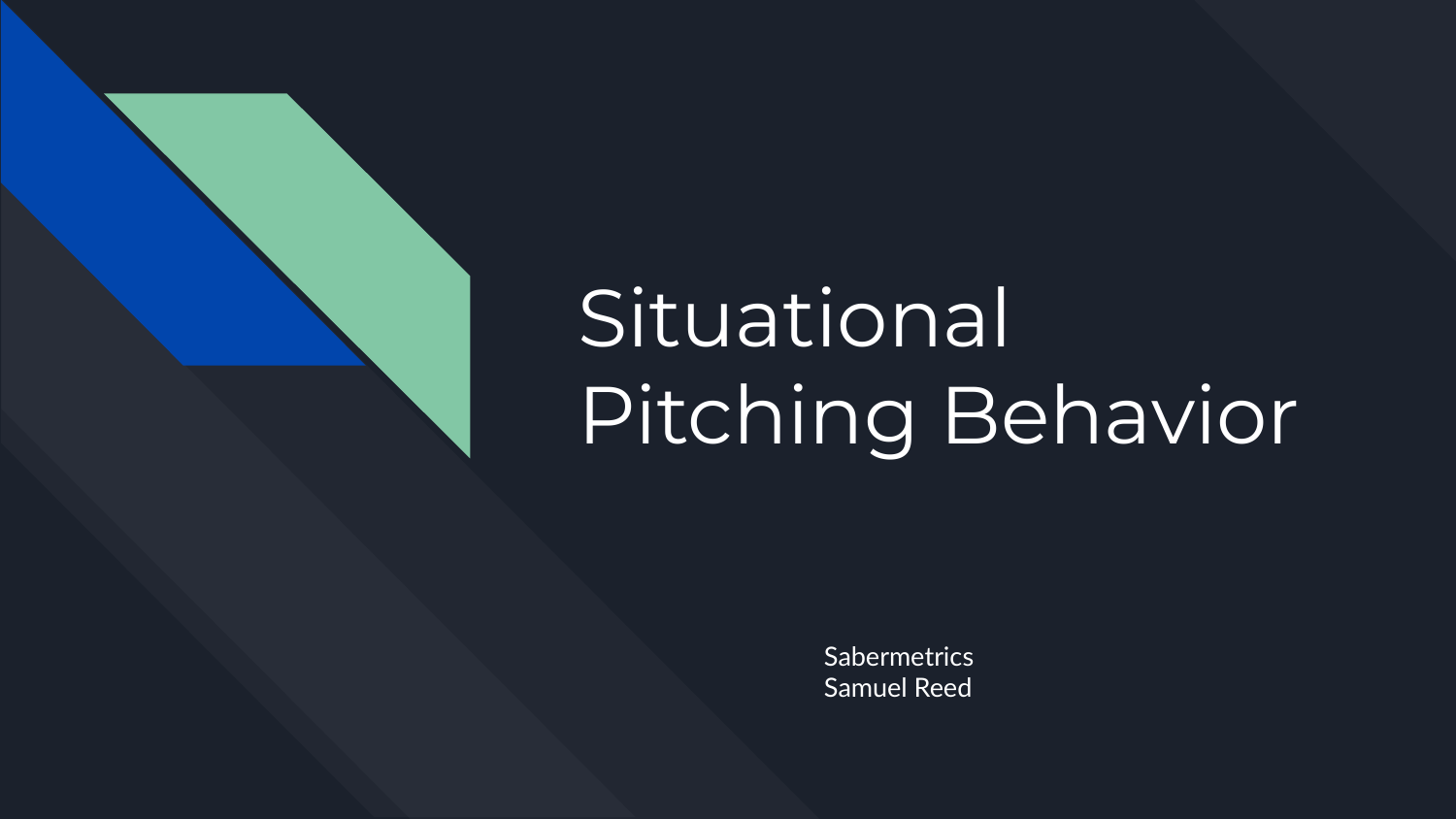

# Situational Pitching Behavior
Sabermetrics
Samuel Reed